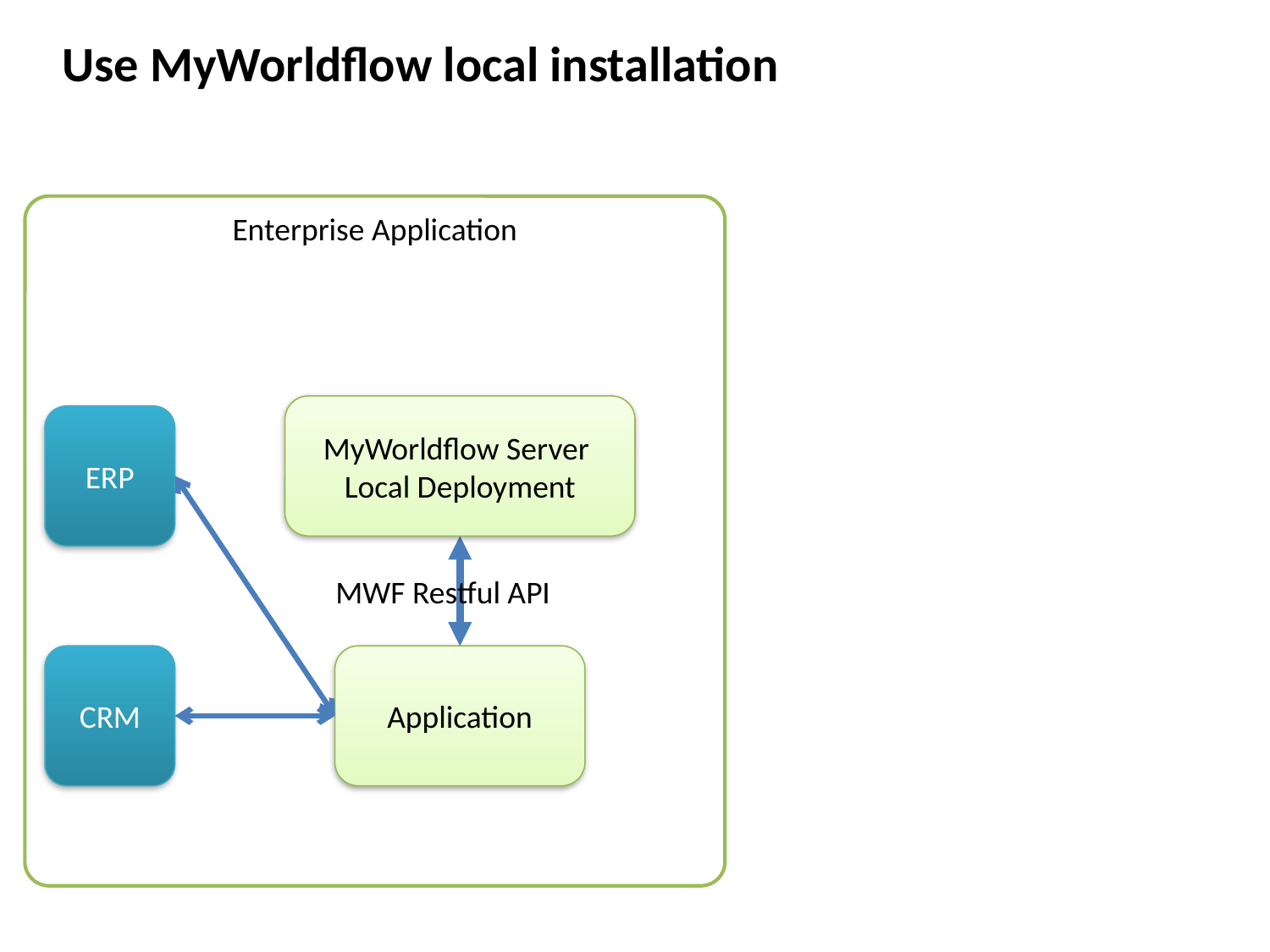

Use MyWorldflow local installation
Enterprise Application
MyWorldflow Server
Local Deployment
ERP
MWF Restful API
CRM
Application